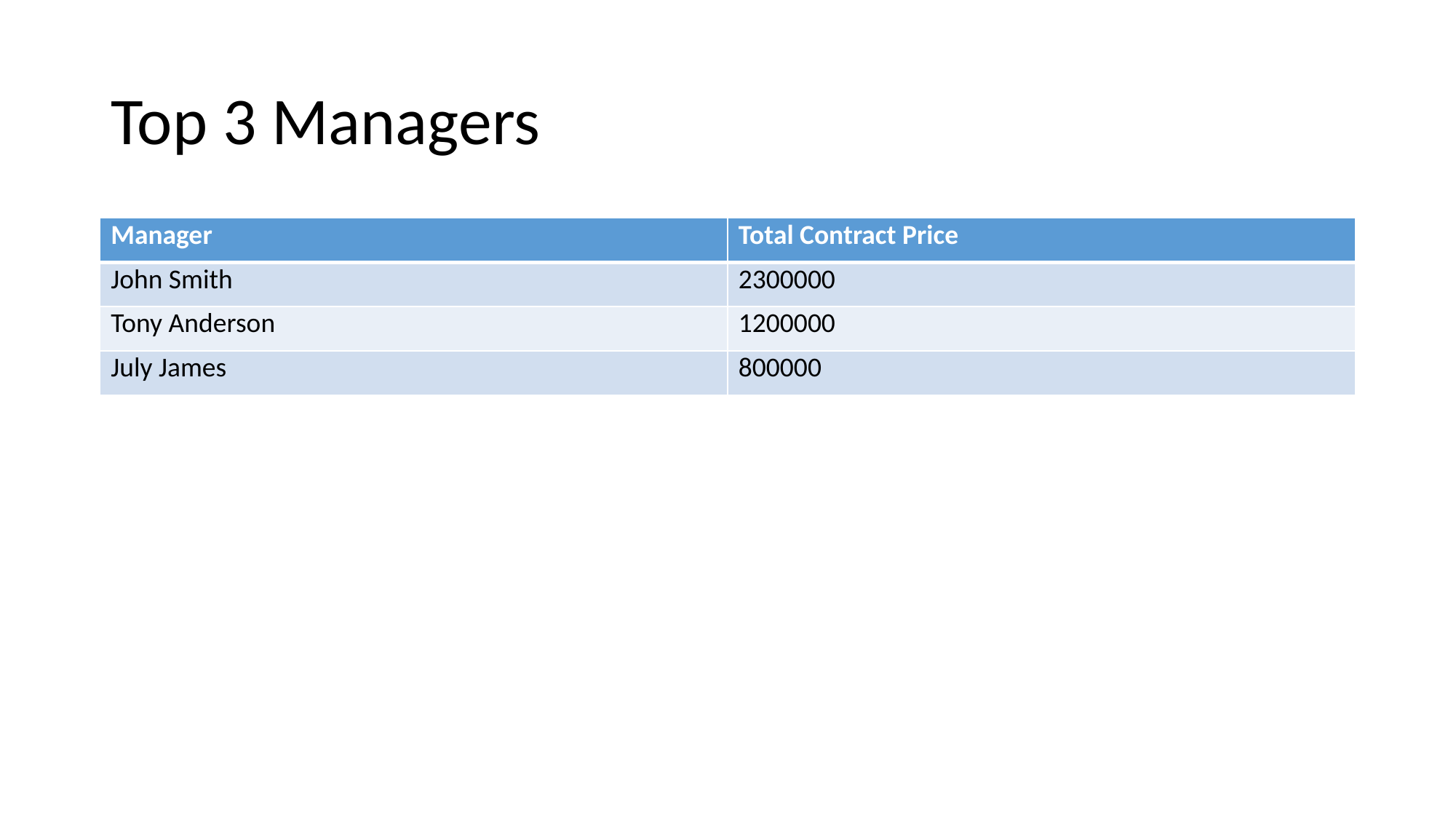

# Top 3 Managers
| Manager | Total Contract Price |
| --- | --- |
| John Smith | 2300000 |
| Tony Anderson | 1200000 |
| July James | 800000 |